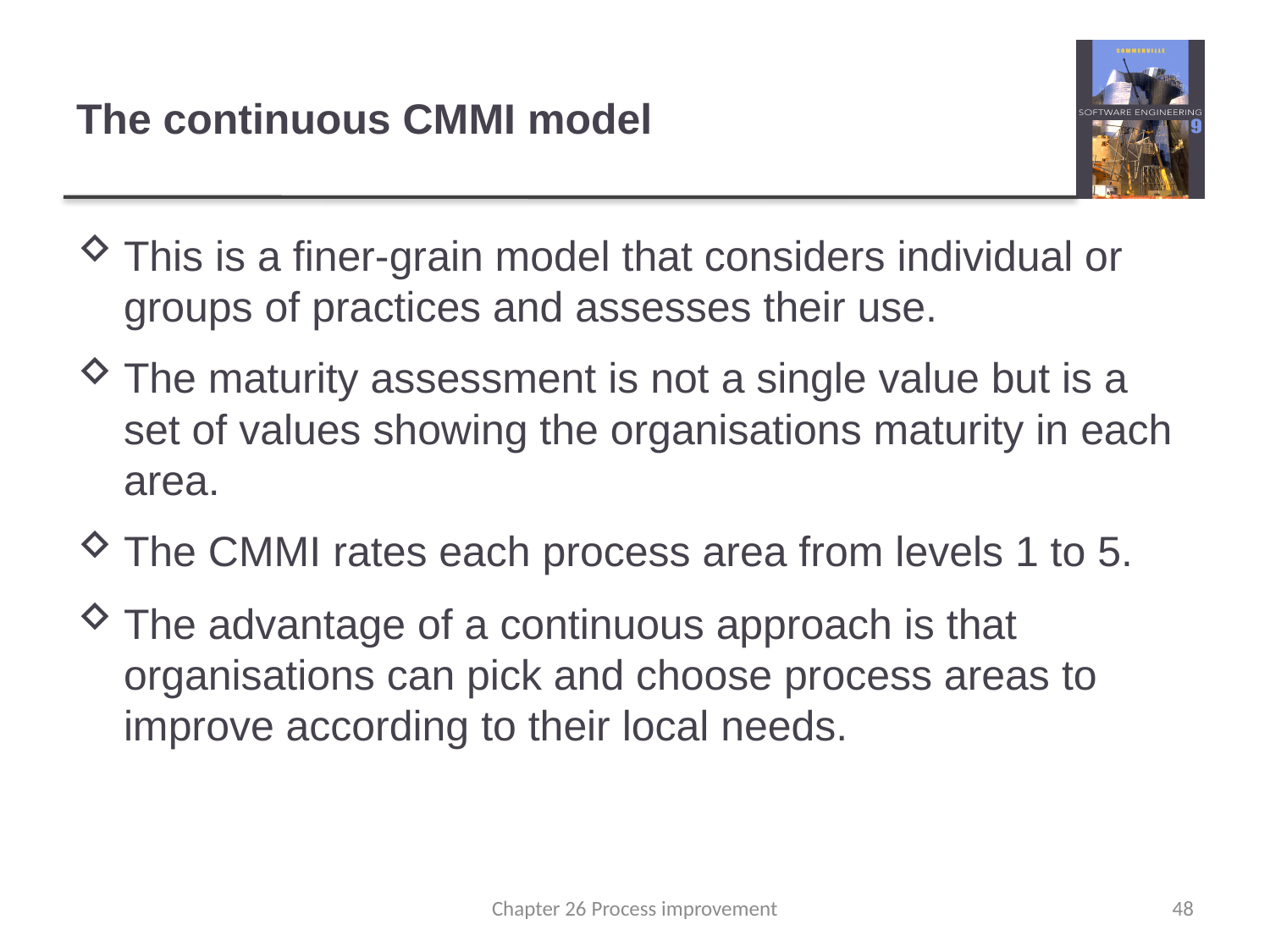

# The continuous CMMI model
This is a finer-grain model that considers individual or groups of practices and assesses their use.
The maturity assessment is not a single value but is a set of values showing the organisations maturity in each area.
The CMMI rates each process area from levels 1 to 5.
The advantage of a continuous approach is that organisations can pick and choose process areas to improve according to their local needs.
Chapter 26 Process improvement
48